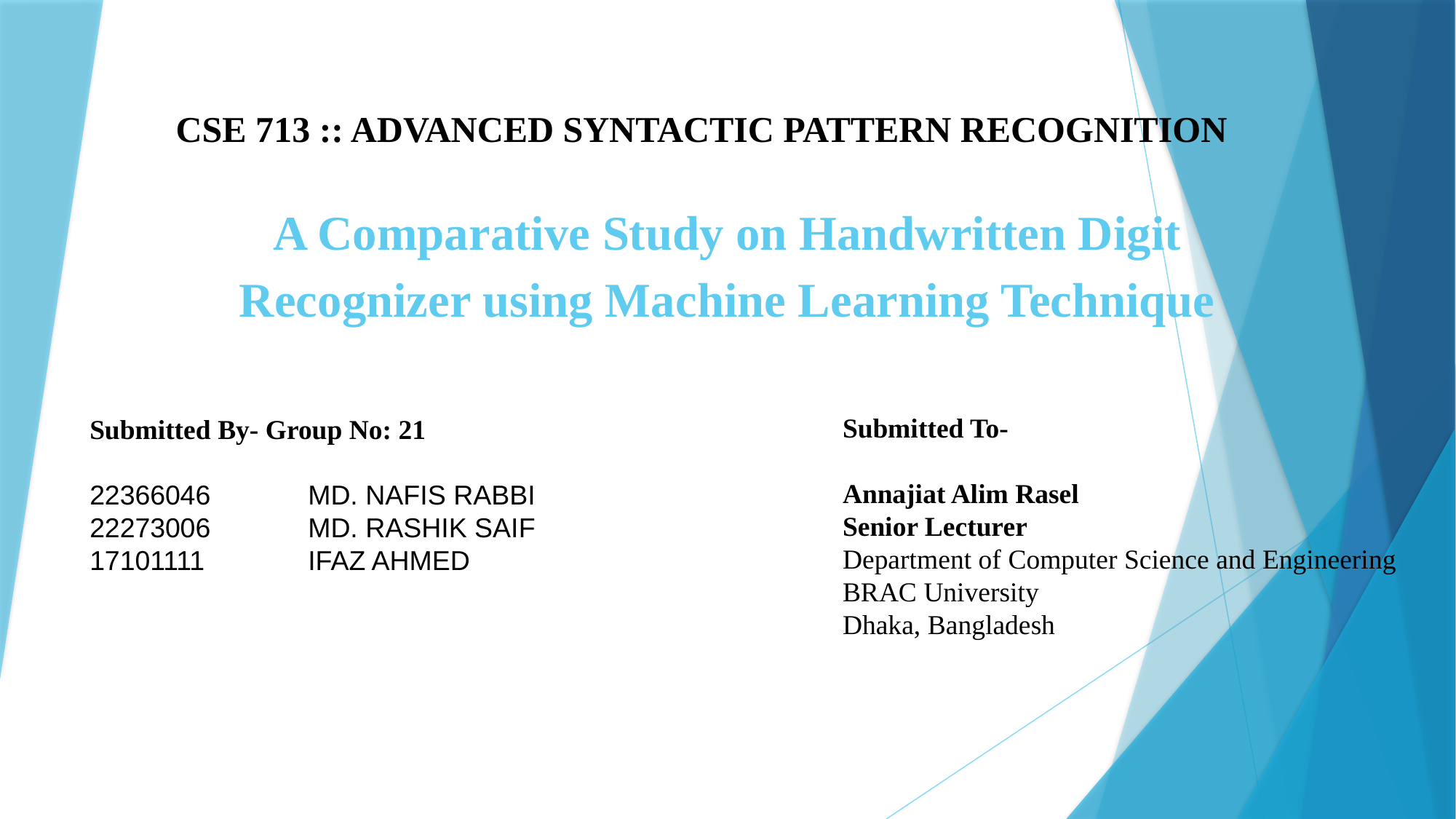

CSE 713 :: ADVANCED SYNTACTIC PATTERN RECOGNITION
# A Comparative Study on Handwritten Digit Recognizer using Machine Learning Technique
Submitted To-

Annajiat Alim Rasel
Senior Lecturer
Department of Computer Science and Engineering
BRAC University
Dhaka, Bangladesh
Submitted By- Group No: 21

22366046	MD. NAFIS RABBI
22273006	MD. RASHIK SAIF
17101111	IFAZ AHMED